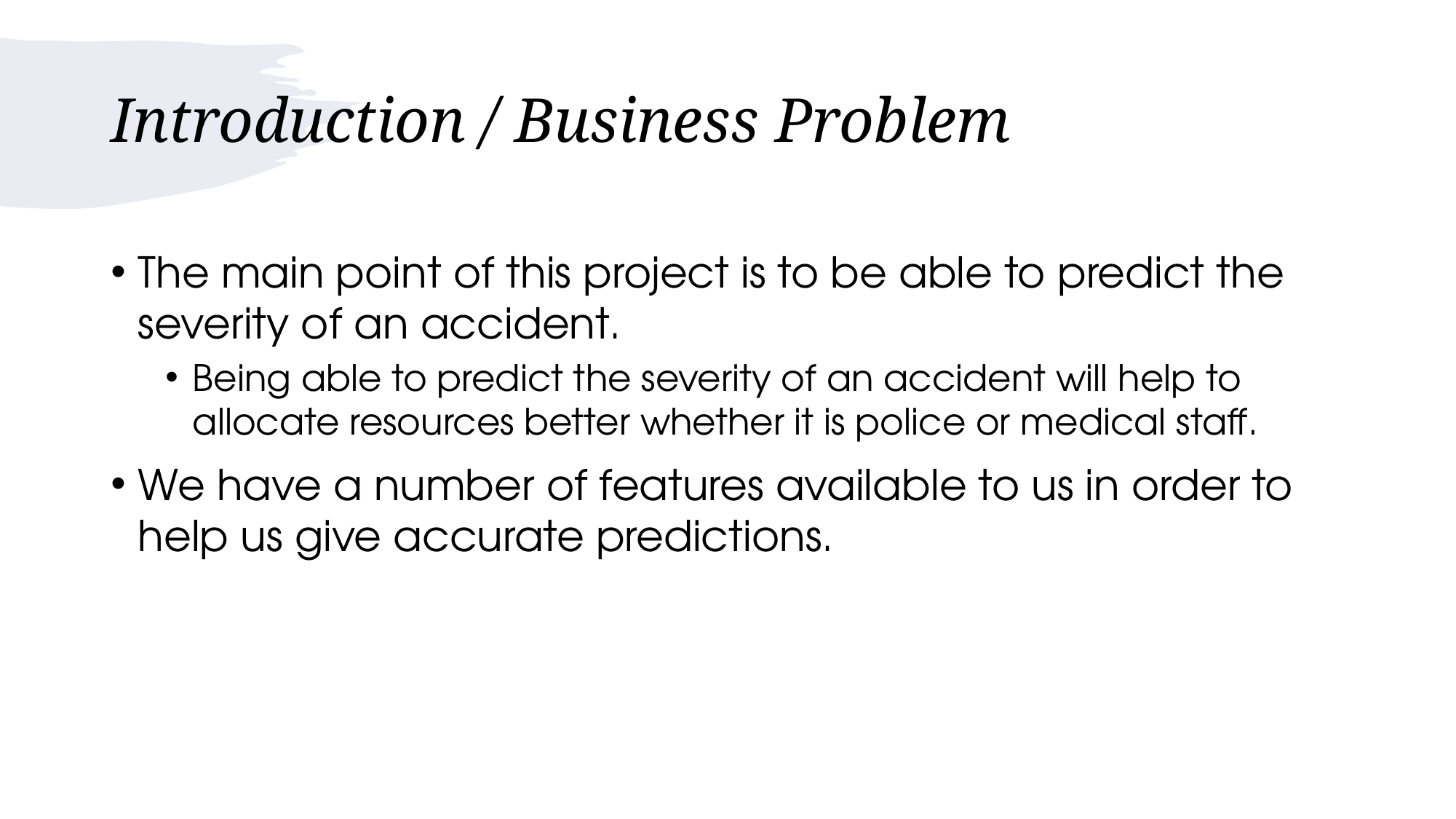

# Introduction / Business Problem
The main point of this project is to be able to predict the severity of an accident.
Being able to predict the severity of an accident will help to allocate resources better whether it is police or medical staff.
We have a number of features available to us in order to help us give accurate predictions.